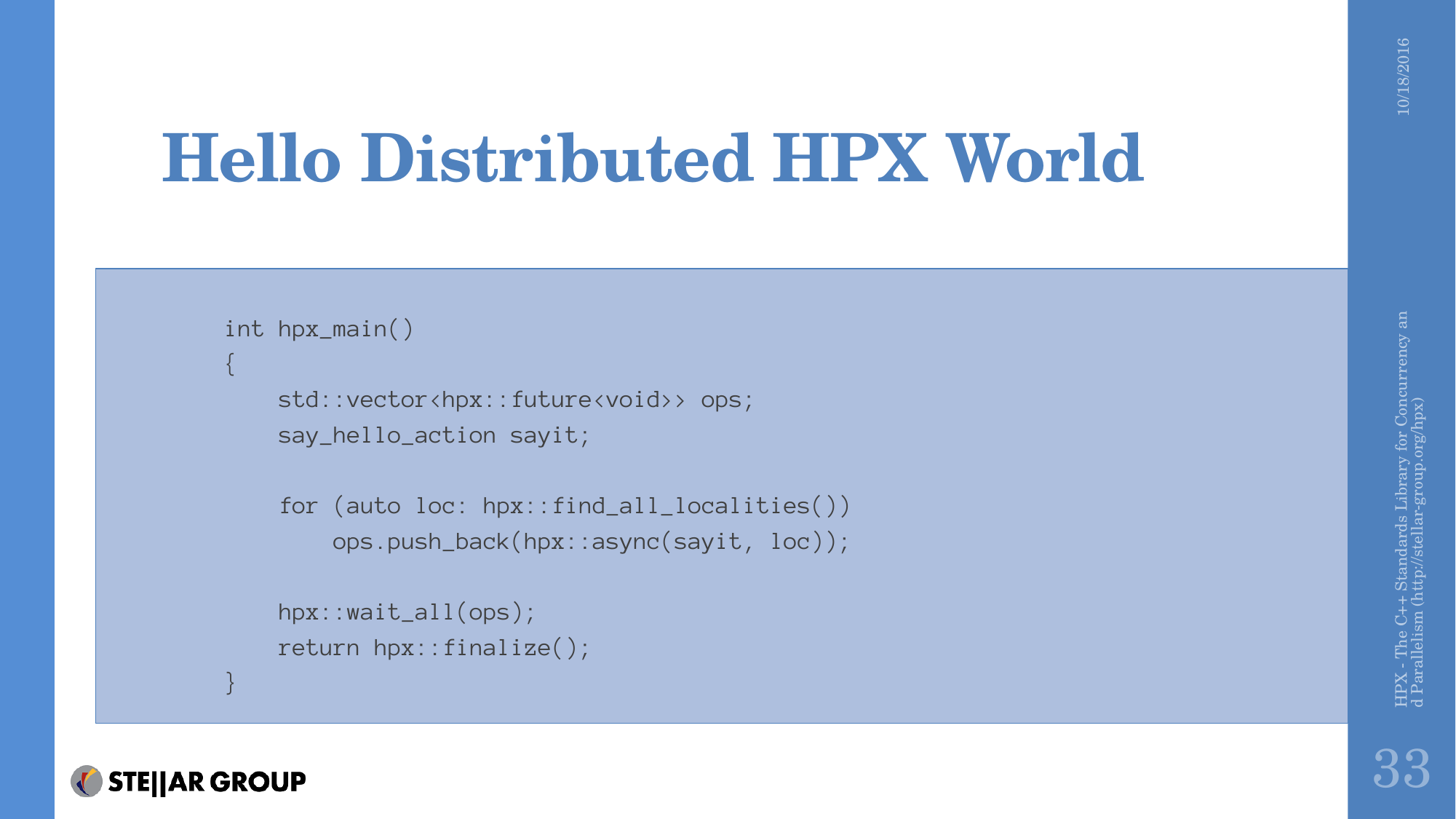

# Hello Distributed HPX World
10/18/2016

int hpx_main()
{
    std::vector<hpx::future<void>> ops;
    say_hello_action sayit;

    for (auto loc: hpx::find_all_localities())
        ops.push_back(hpx::async(sayit, loc));

    hpx::wait_all(ops);
    return hpx::finalize();
}

HPX - The C++ Standards Library for Concurrency and Parallelism (http://stellar-group.org/hpx)
33